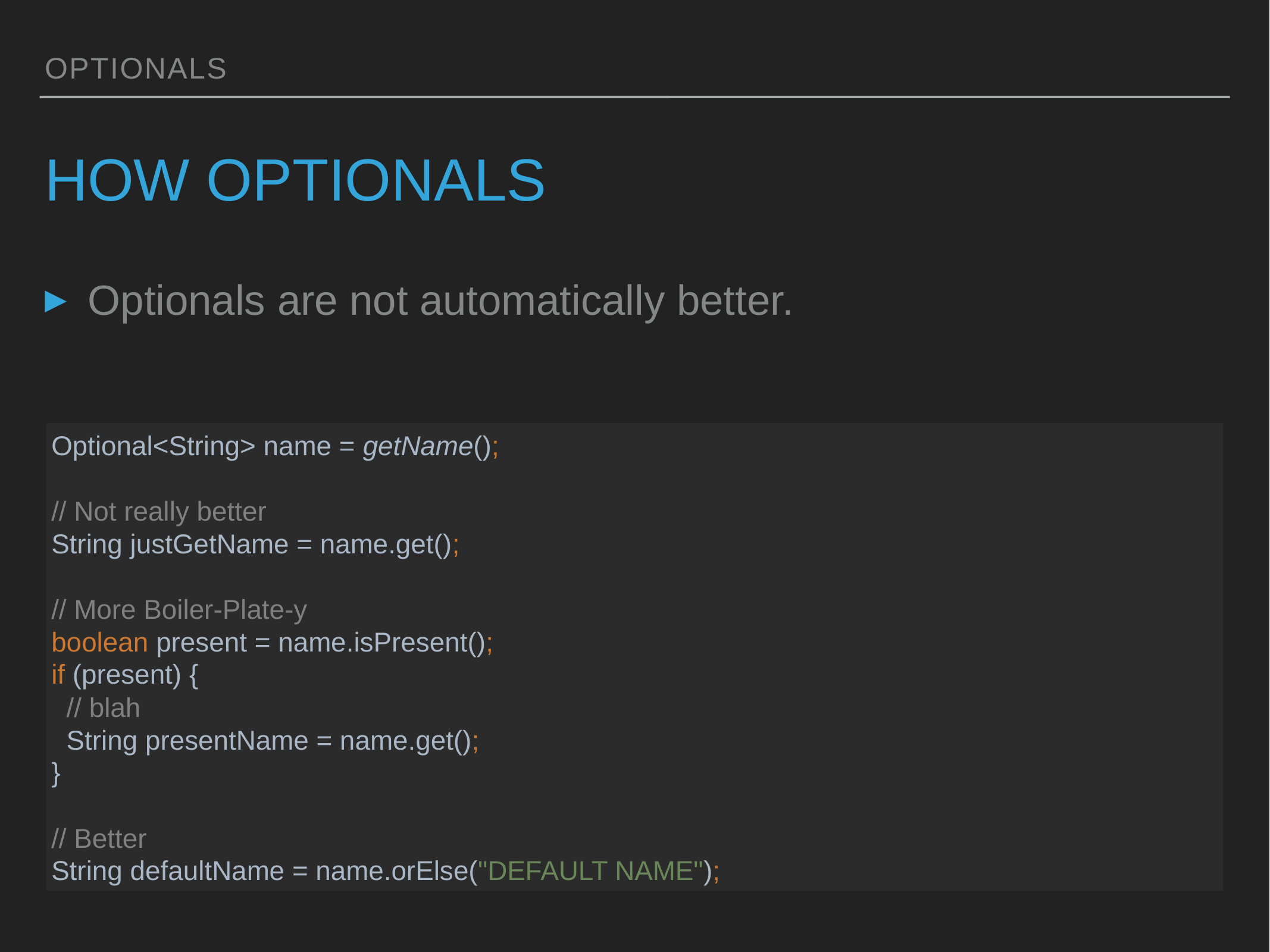

Optionals
# HOW optionals
Optionals are not automatically better.
Optional<String> name = getName();

// Not really better
String justGetName = name.get();

// More Boiler-Plate-y
boolean present = name.isPresent();
if (present) {
  // blah
  String presentName = name.get();
}

// Better
String defaultName = name.orElse("DEFAULT NAME");